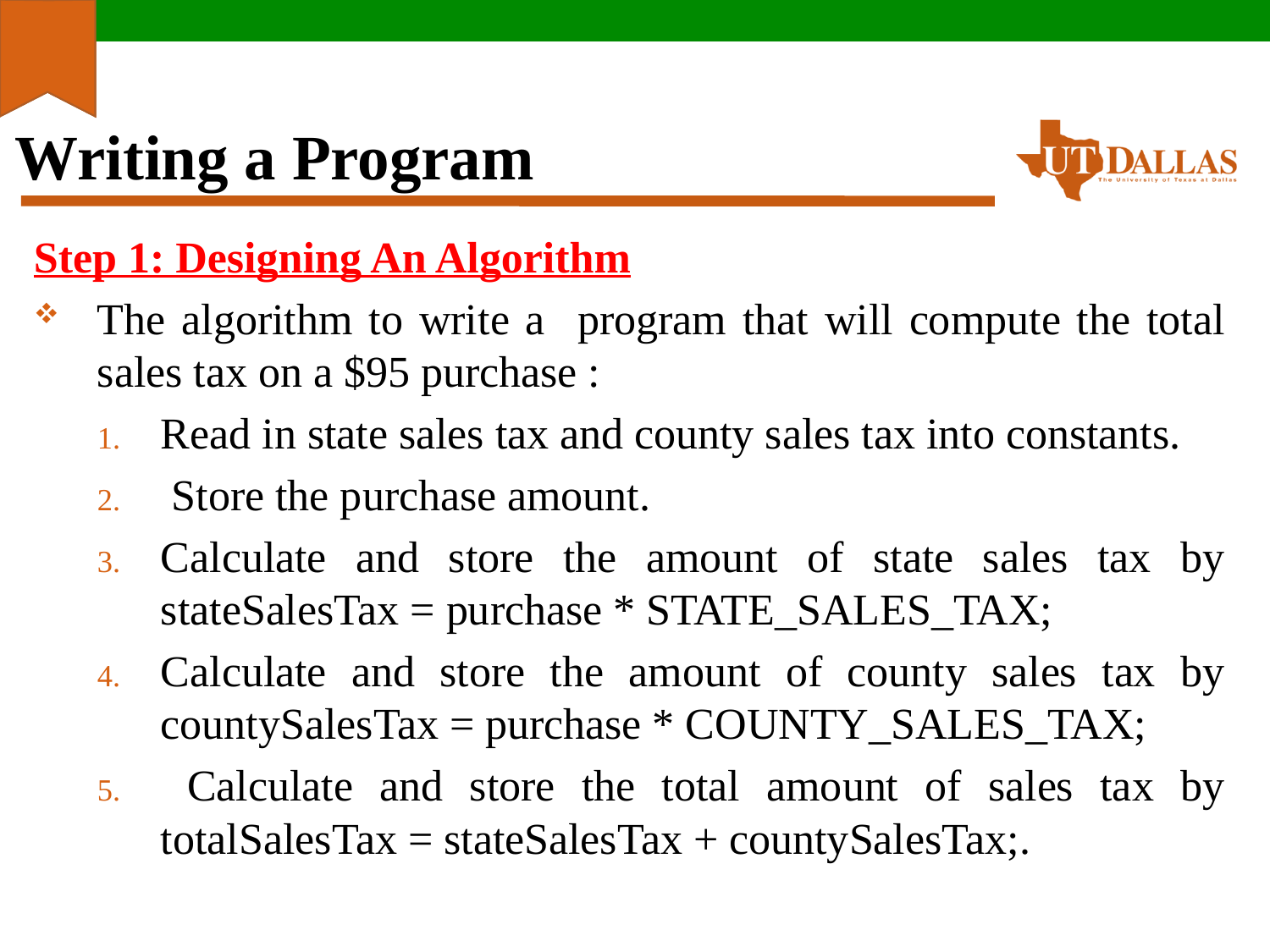

# Writing a Program
Step 1: Designing An Algorithm
The algorithm to write a  program that will compute the total sales tax on a $95 purchase :
Read in state sales tax and county sales tax into constants.
 Store the purchase amount.
Calculate and store the amount of state sales tax by stateSalesTax = purchase * STATE_SALES_TAX;
Calculate and store the amount of county sales tax by countySalesTax = purchase * COUNTY_SALES_TAX;
 Calculate and store the total amount of sales tax by totalSalesTax = stateSalesTax + countySalesTax;.